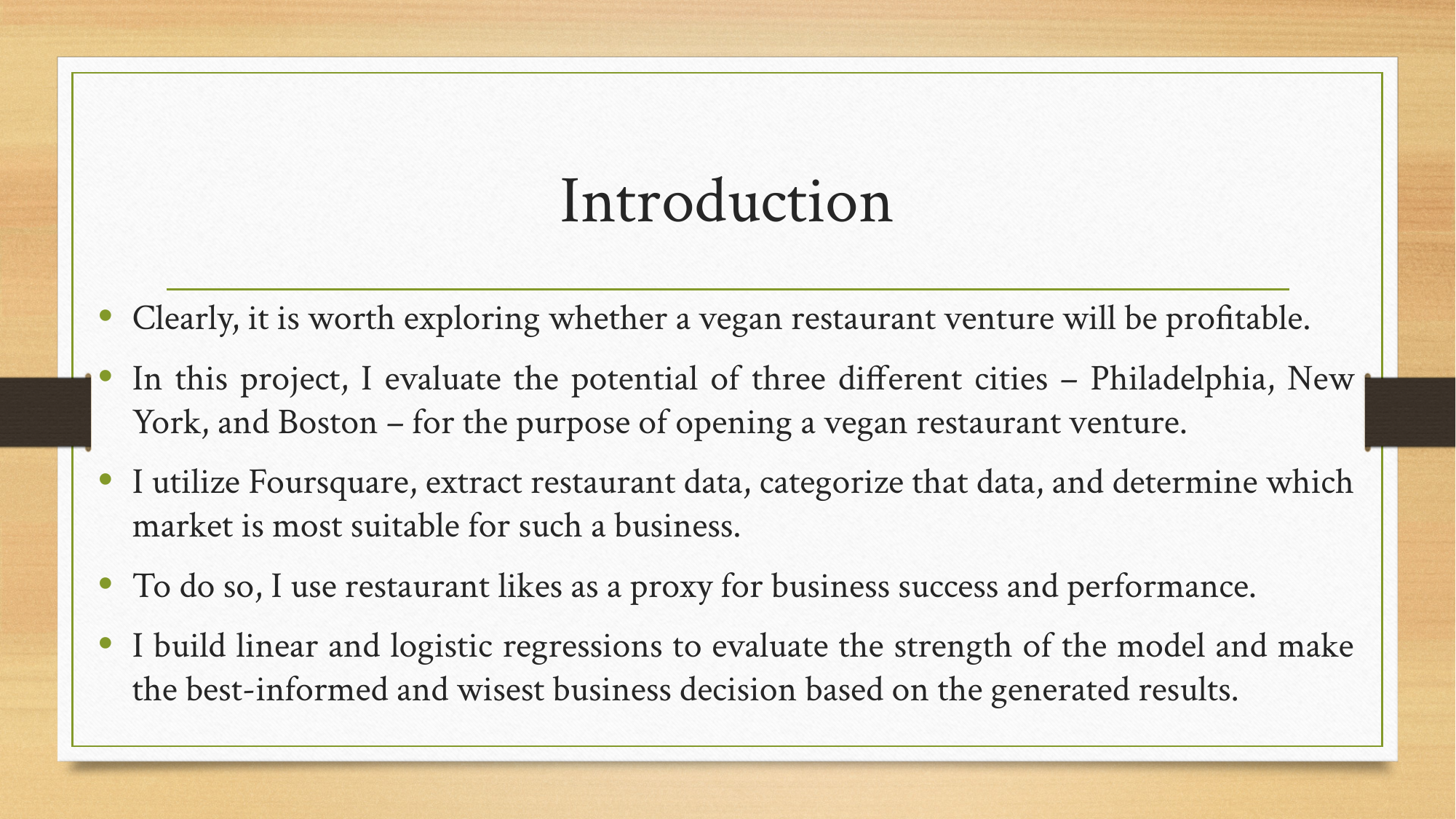

# Introduction
Clearly, it is worth exploring whether a vegan restaurant venture will be profitable.
In this project, I evaluate the potential of three different cities – Philadelphia, New York, and Boston – for the purpose of opening a vegan restaurant venture.
I utilize Foursquare, extract restaurant data, categorize that data, and determine which market is most suitable for such a business.
To do so, I use restaurant likes as a proxy for business success and performance.
I build linear and logistic regressions to evaluate the strength of the model and make the best-informed and wisest business decision based on the generated results.